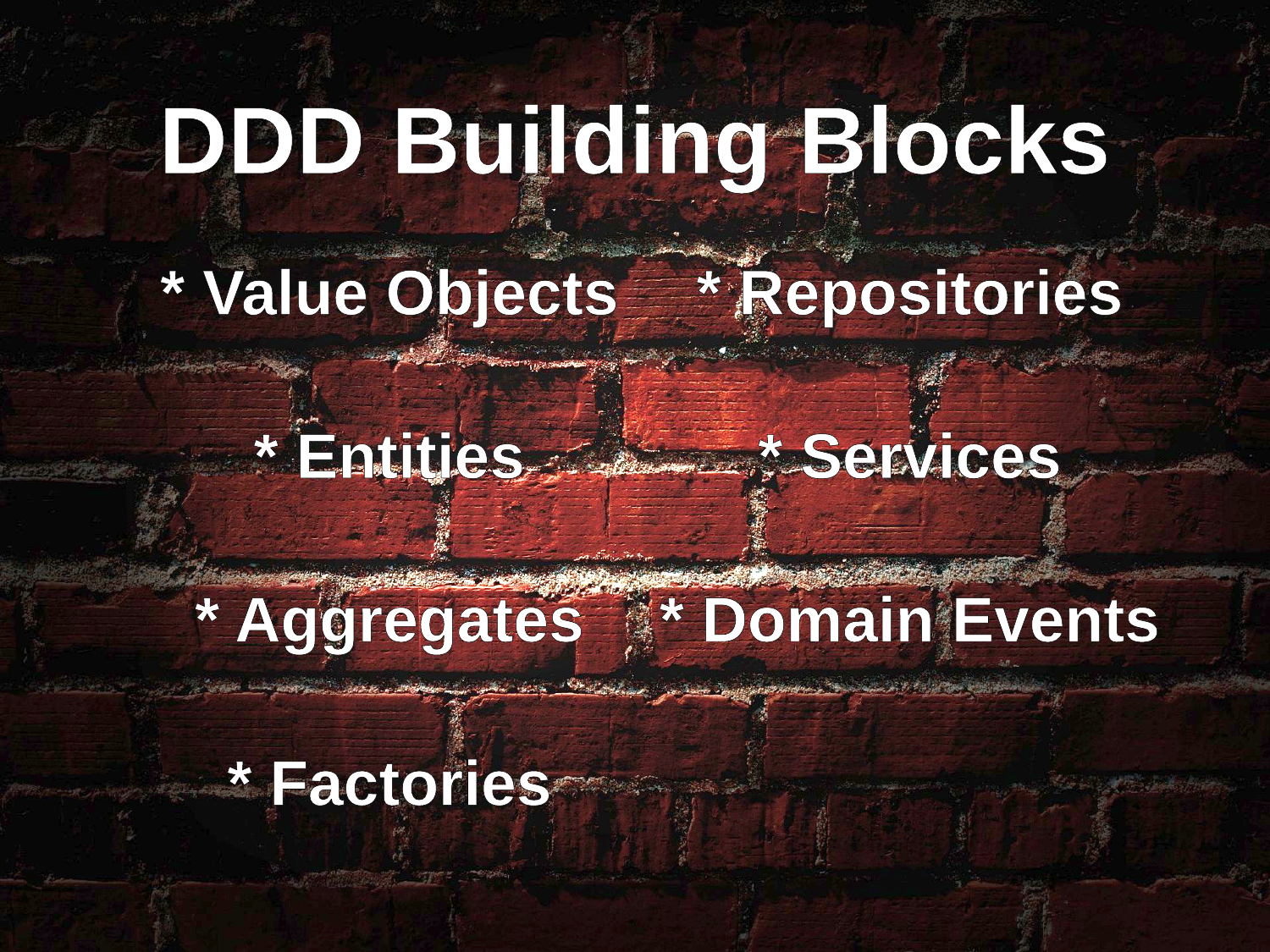

# DDD Building Blocks
* Value Objects

* Entities

* Aggregates

* Factories
* Repositories

* Services

* Domain Events